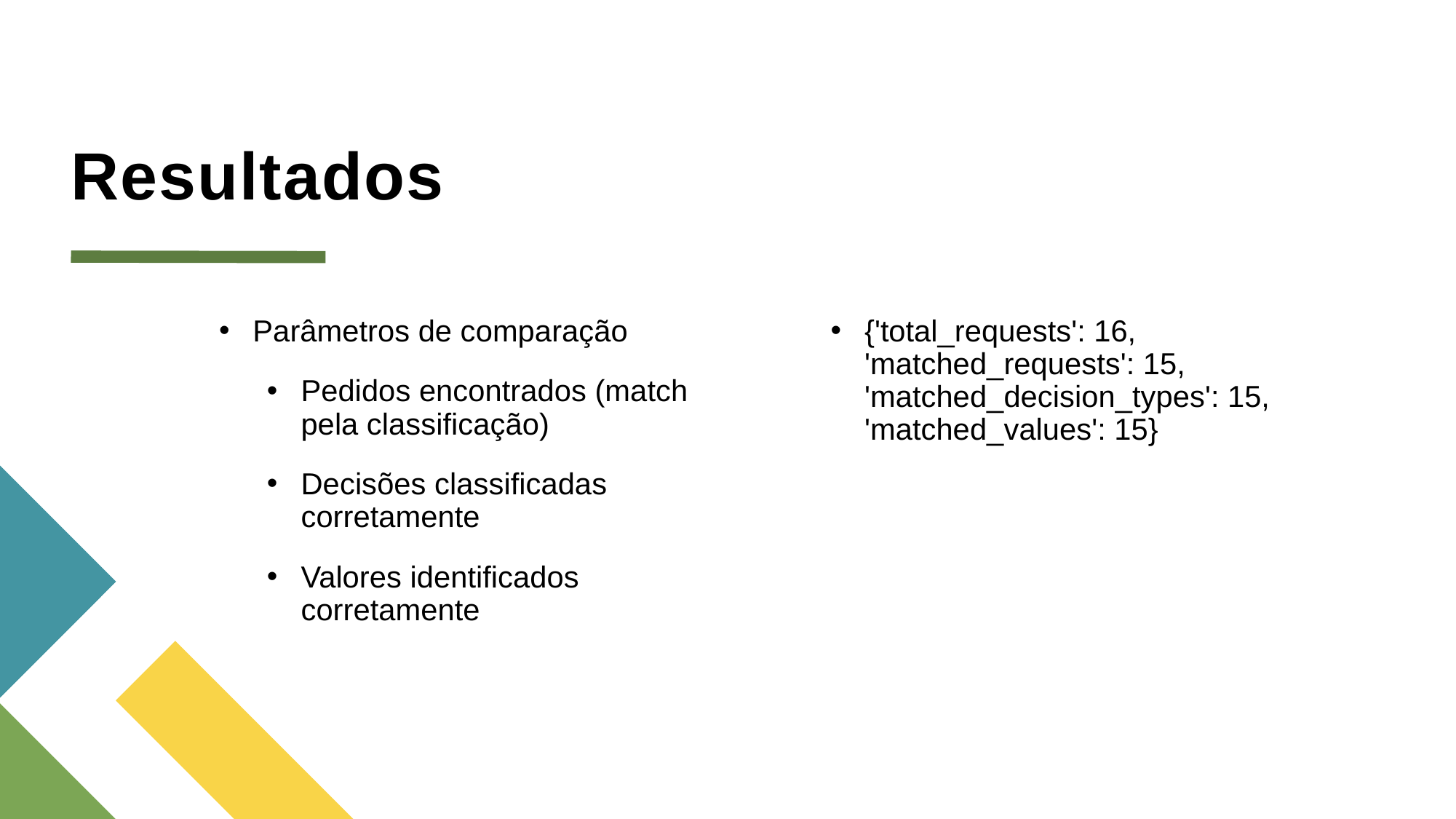

# Resultados
Parâmetros de comparação
Pedidos encontrados (match pela classificação)
Decisões classificadas corretamente
Valores identificados corretamente

{'total_requests': 16, 'matched_requests': 15, 'matched_decision_types': 15, 'matched_values': 15}